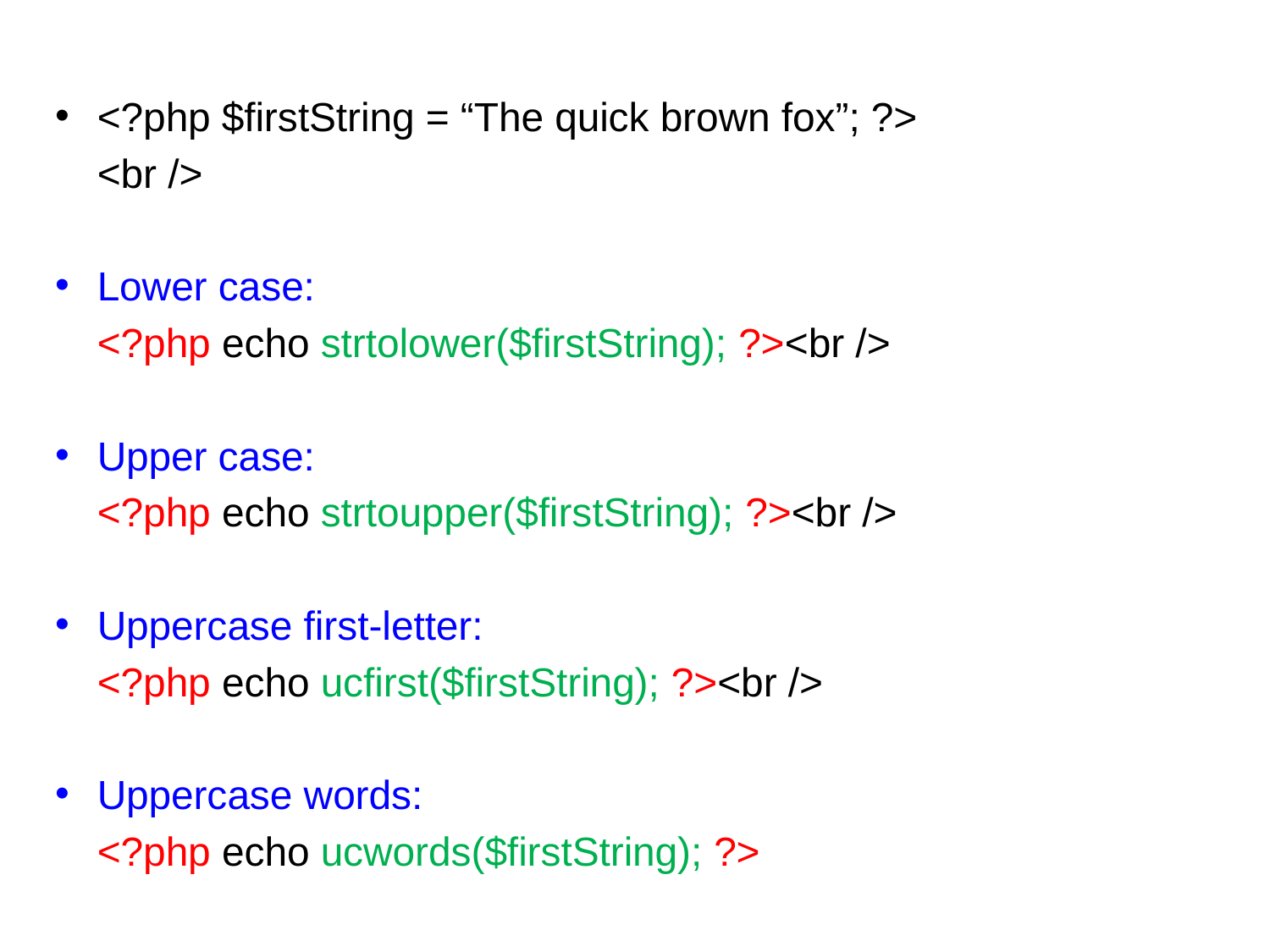

<?php $firstString = “The quick brown fox”; ?>
	<br />

Lower case:
	<?php echo strtolower($firstString); ?><br />

Upper case:
	<?php echo strtoupper($firstString); ?><br />

Uppercase first-letter:
	<?php echo ucfirst($firstString); ?><br />

Uppercase words:
	<?php echo ucwords($firstString); ?>